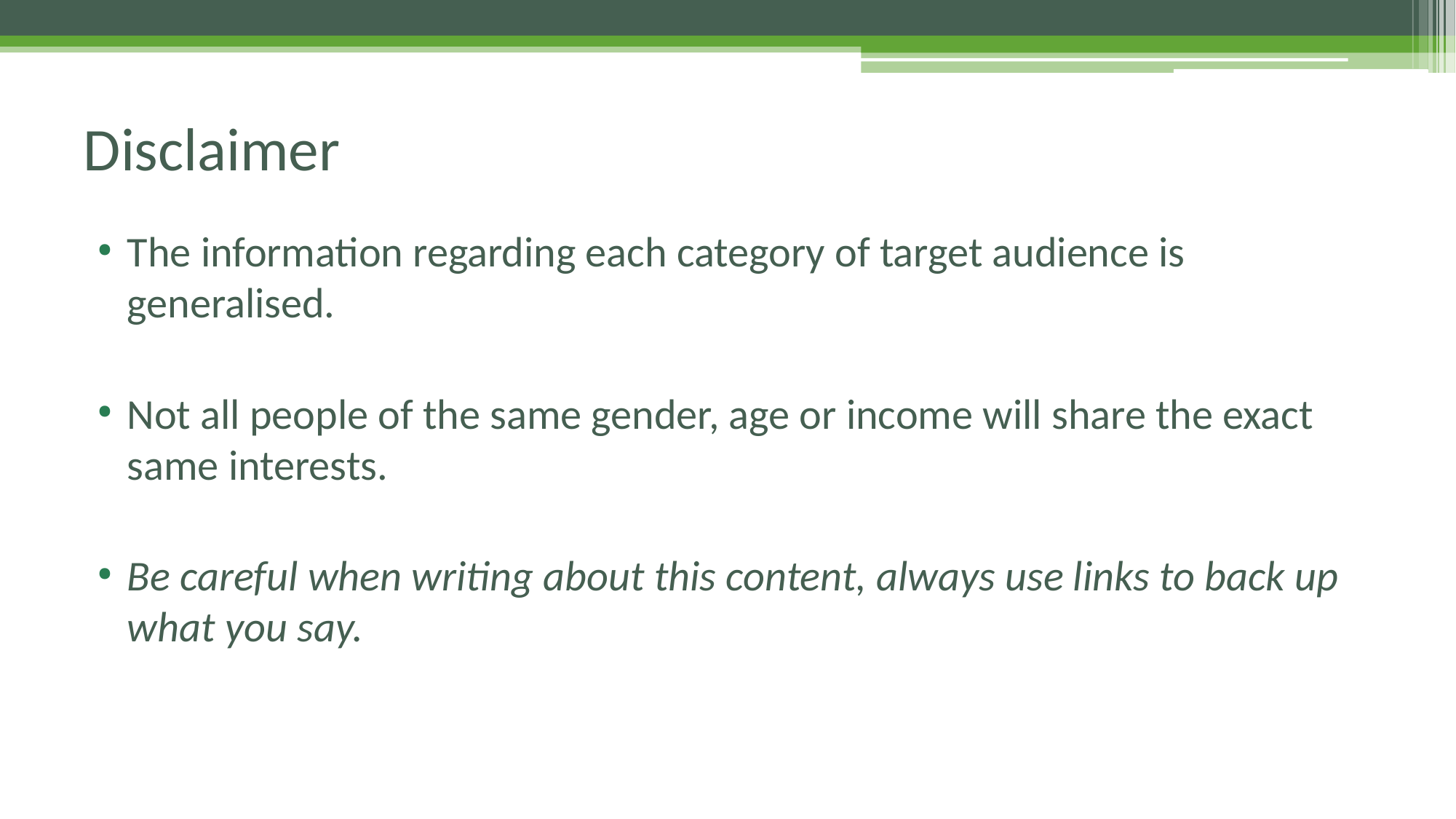

# Disclaimer
The information regarding each category of target audience is generalised.

Not all people of the same gender, age or income will share the exact same interests.

Be careful when writing about this content, always use links to back up what you say.